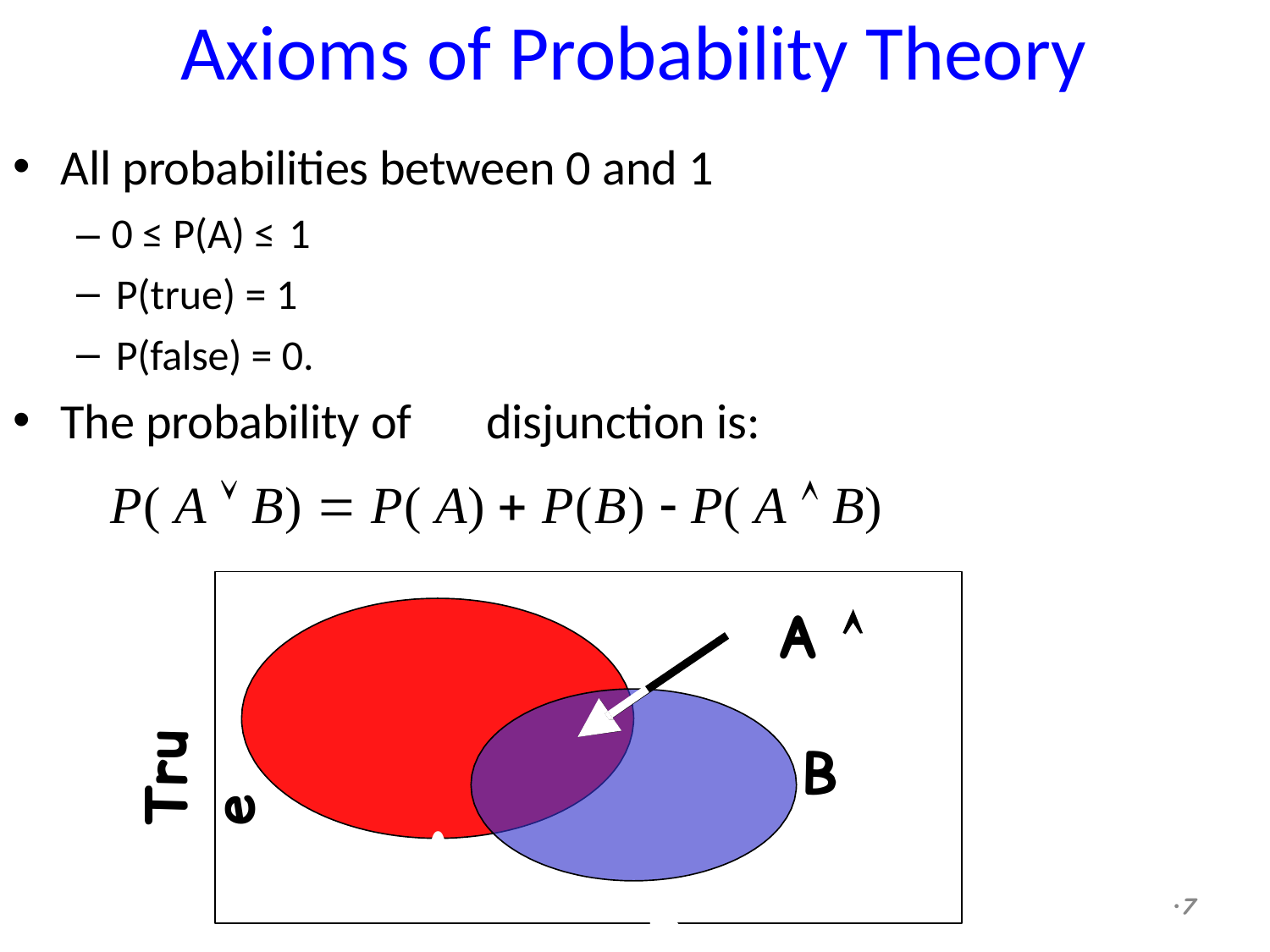

# Axioms of Probability Theory
All probabilities between 0 and 1
– 0 ≤ P(A) ≤ 1
P(true) = 1
P(false) = 0.
The probability of	disjunction is:
P( A ∨ B) = P( A) + P(B) − P( A ∧ B)

A ∧	B
A
B

True
•© UW CSE AI Faculty
•7